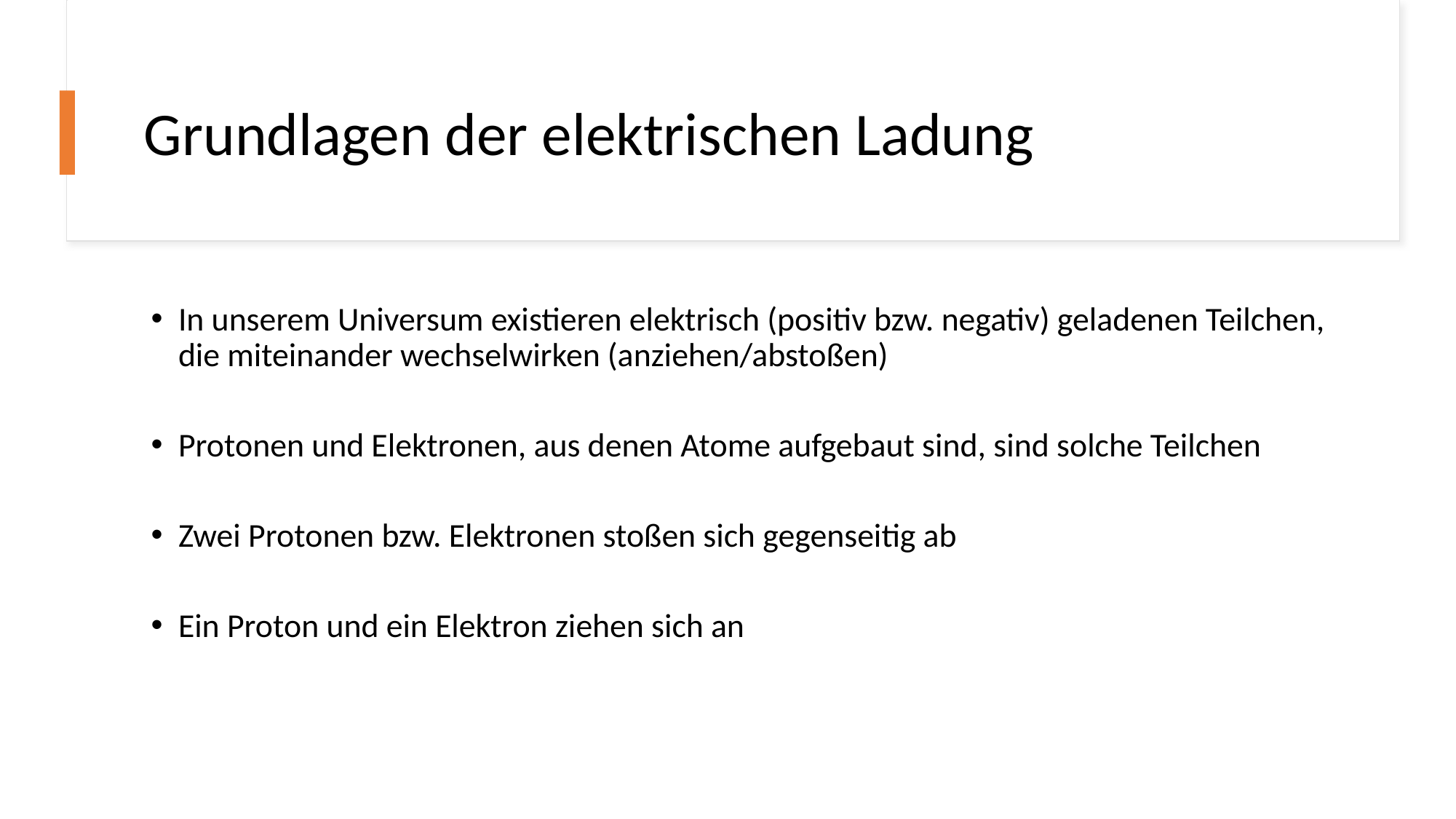

# Grundlagen der elektrischen Ladung

In unserem Universum existieren elektrisch (positiv bzw. negativ) geladenen Teilchen, die miteinander wechselwirken (anziehen/abstoßen)

Protonen und Elektronen, aus denen Atome aufgebaut sind, sind solche Teilchen

Zwei Protonen bzw. Elektronen stoßen sich gegenseitig ab

Ein Proton und ein Elektron ziehen sich an